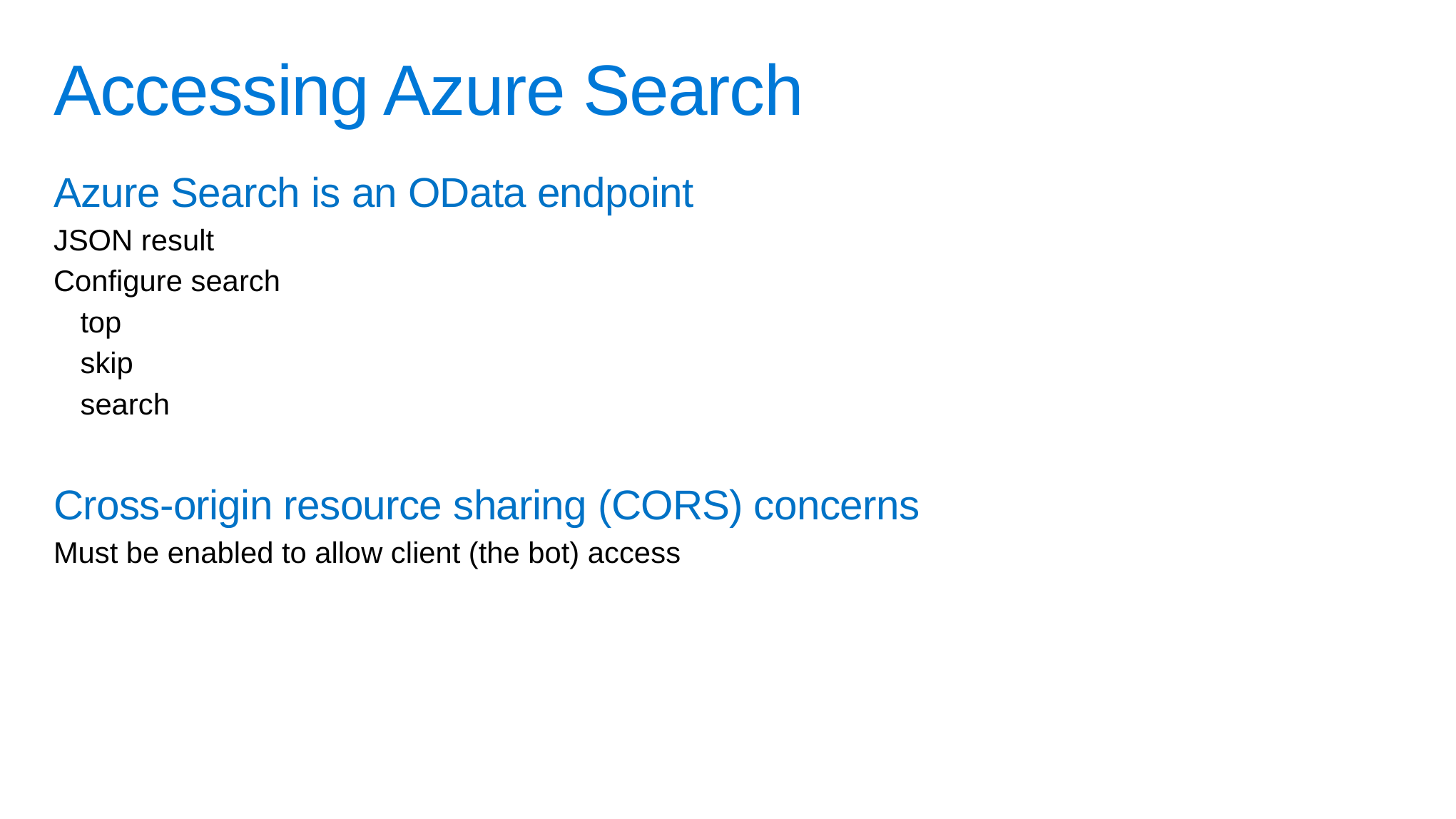

# Accessing Azure Search
Azure Search is an OData endpoint
JSON result
Configure search
top
skip
search

Cross-origin resource sharing (CORS) concerns
Must be enabled to allow client (the bot) access